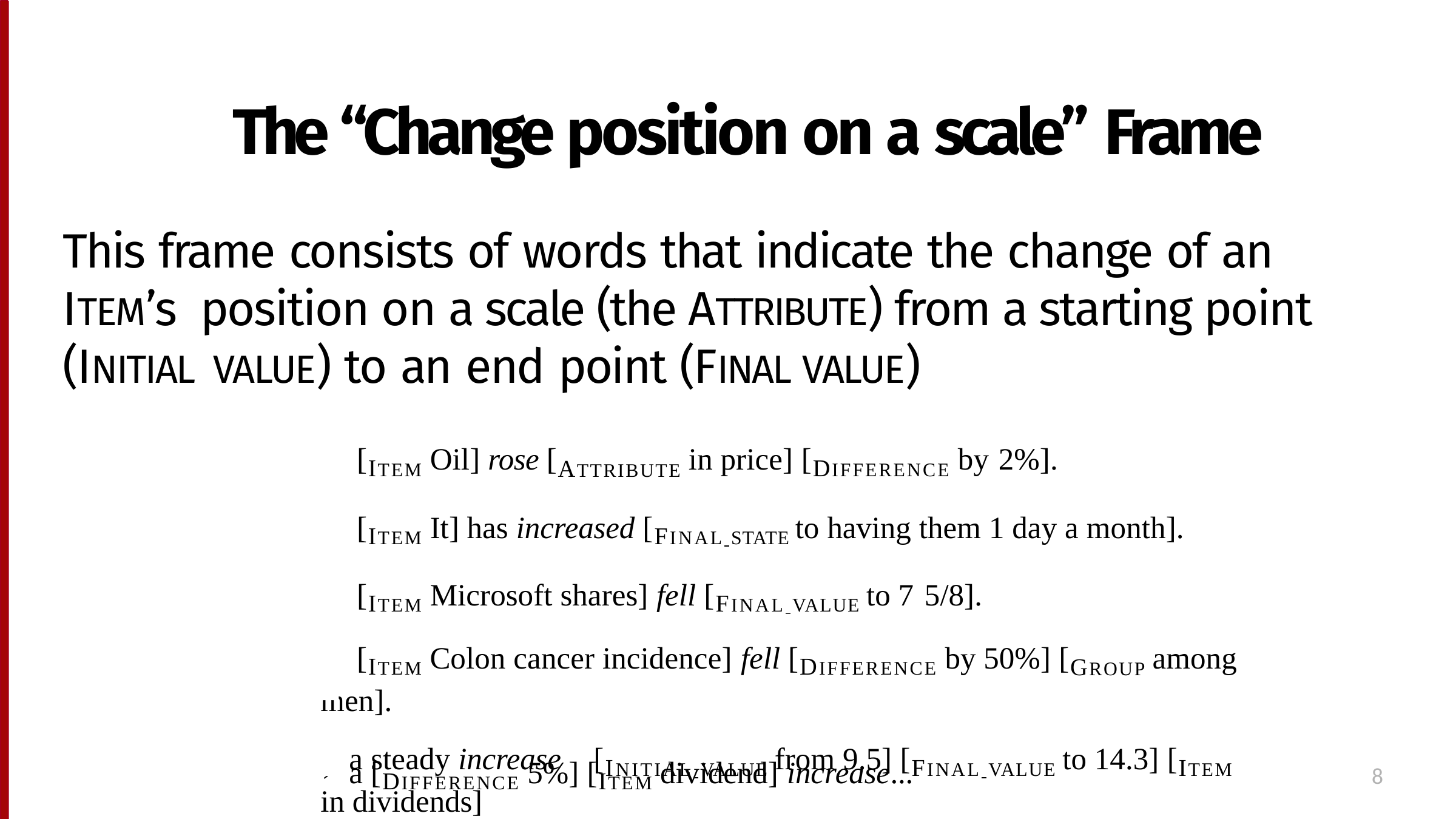

# The “Change position on a scale” Frame
This frame consists of words that indicate the change of an ITEM’s  position on a scale (the ATTRIBUTE) from a starting point (INITIAL  VALUE) to an end point (FINAL VALUE)
[ITEM Oil] rose [ATTRIBUTE in price] [DIFFERENCE by 2%].
[ITEM It] has increased [FINAL STATE to having them 1 day a month].  [ITEM Microsoft shares] fell [FINAL VALUE to 7 5/8].
[ITEM Colon cancer incidence] fell [DIFFERENCE by 50%] [GROUP among  men].
a steady increase	[INITIAL VALUE from 9.5] [FINAL VALUE to 14.3] [ITEM  in dividends]
0)
1)
2)
3)

4)

a [DIFFERENCE 5%] [ITEM dividend] increase...
5)
8